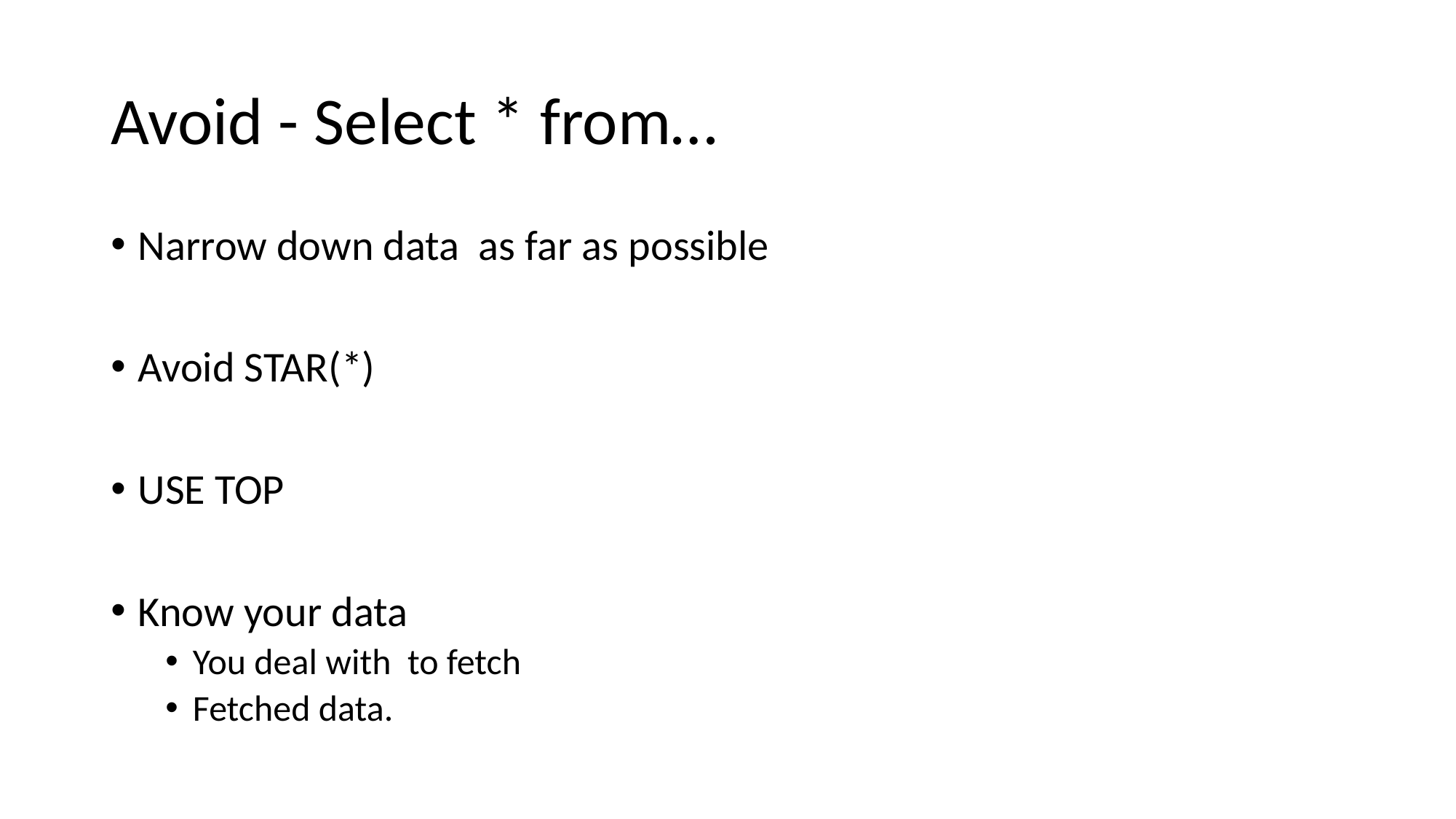

# Avoid - Select * from…
Narrow down data  as far as possible

Avoid STAR(*)

USE TOP

Know your data
You deal with  to fetch
Fetched data.